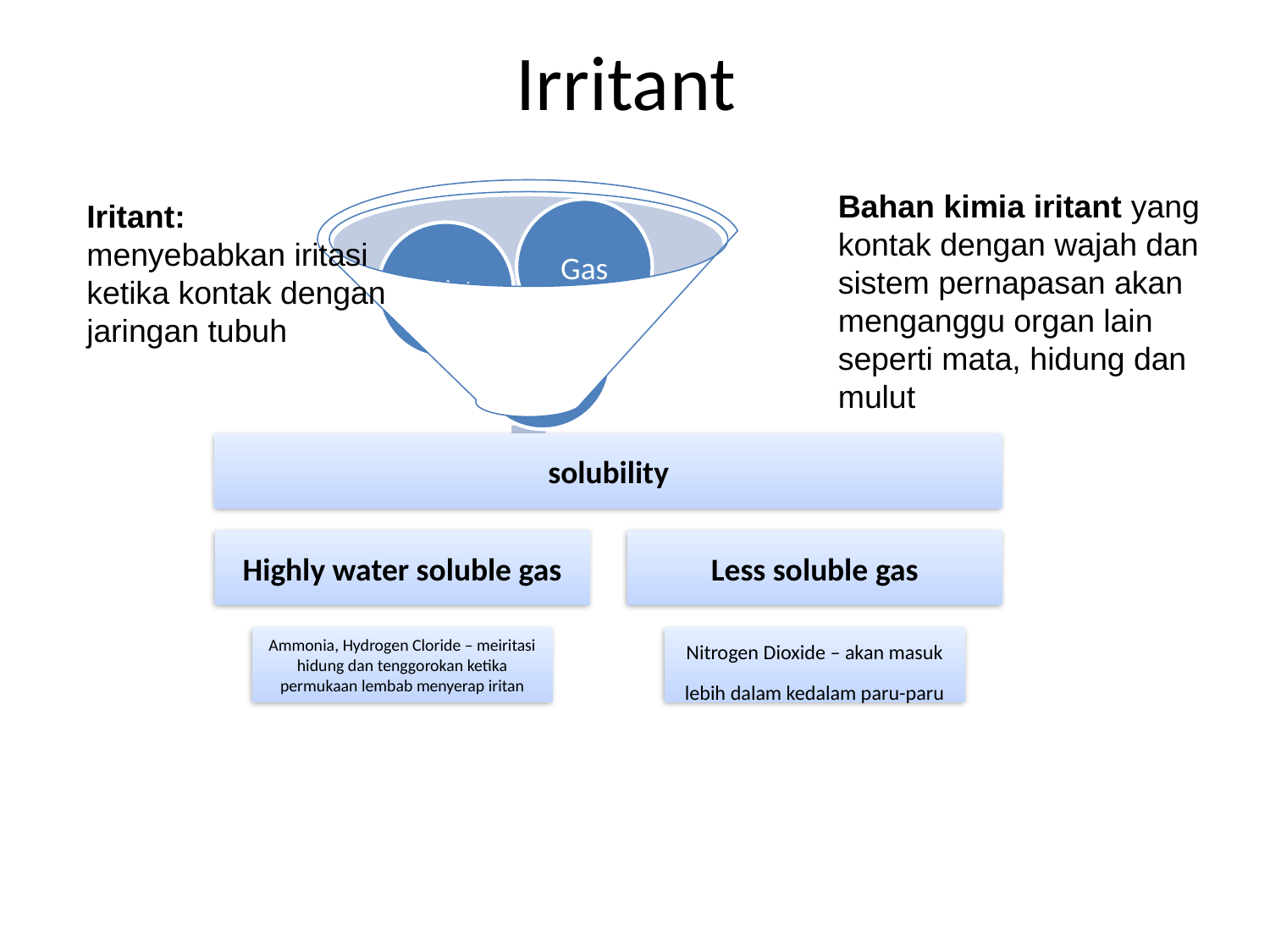

# Irritant
Mist
Gas
Coating Particle
Bahan kimia iritant yang kontak dengan wajah dan sistem pernapasan akan menganggu organ lain seperti mata, hidung dan mulut
Iritant: menyebabkan iritasi ketika kontak dengan jaringan tubuh
solubility
Highly water soluble gas
Less soluble gas
Nitrogen Dioxide – akan masuk lebih dalam kedalam paru-paru
Ammonia, Hydrogen Cloride – meiritasi hidung dan tenggorokan ketika permukaan lembab menyerap iritan